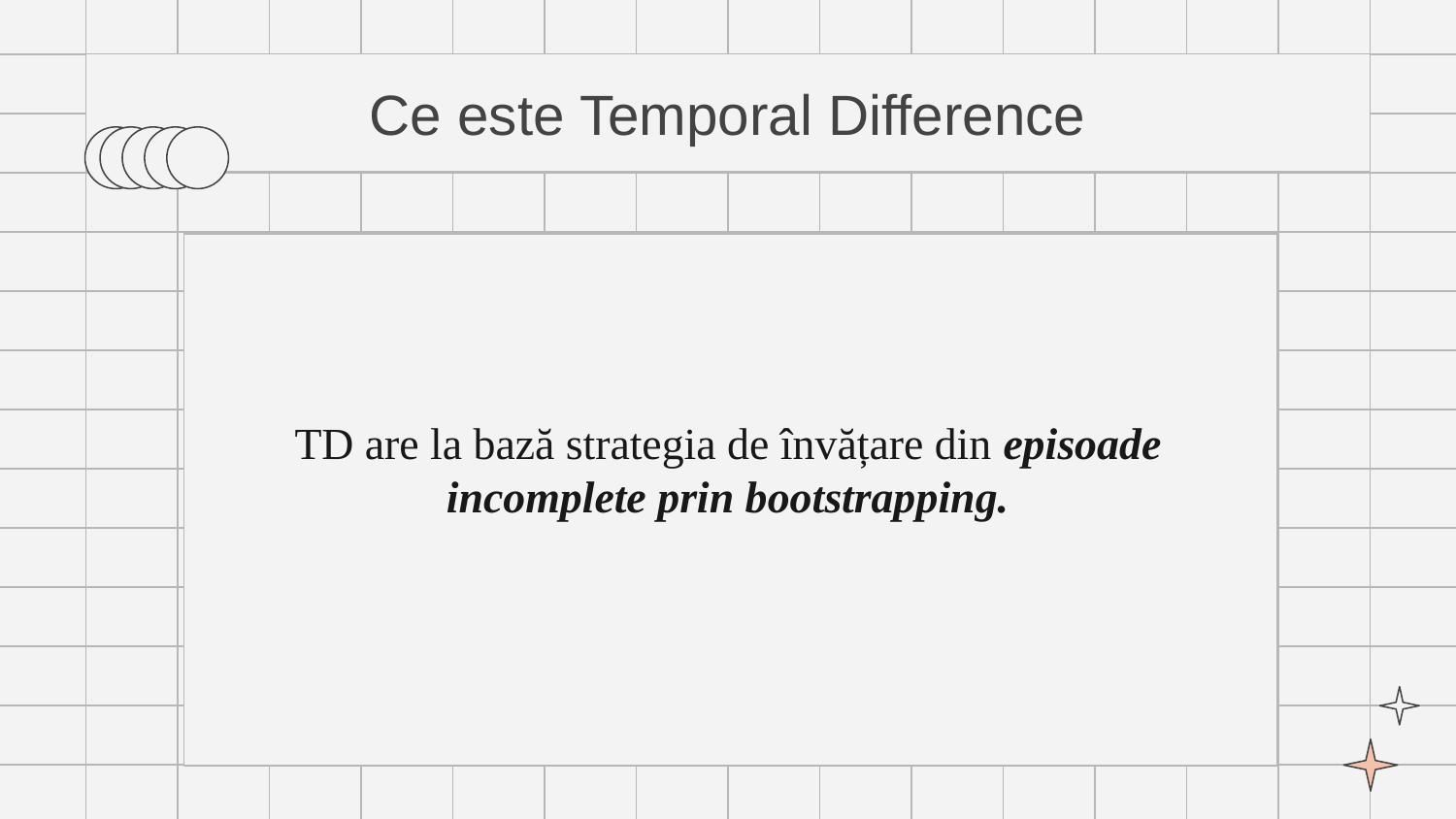

# Ce este Temporal Difference

TD are la bază strategia de învățare din episoade incomplete prin bootstrapping.